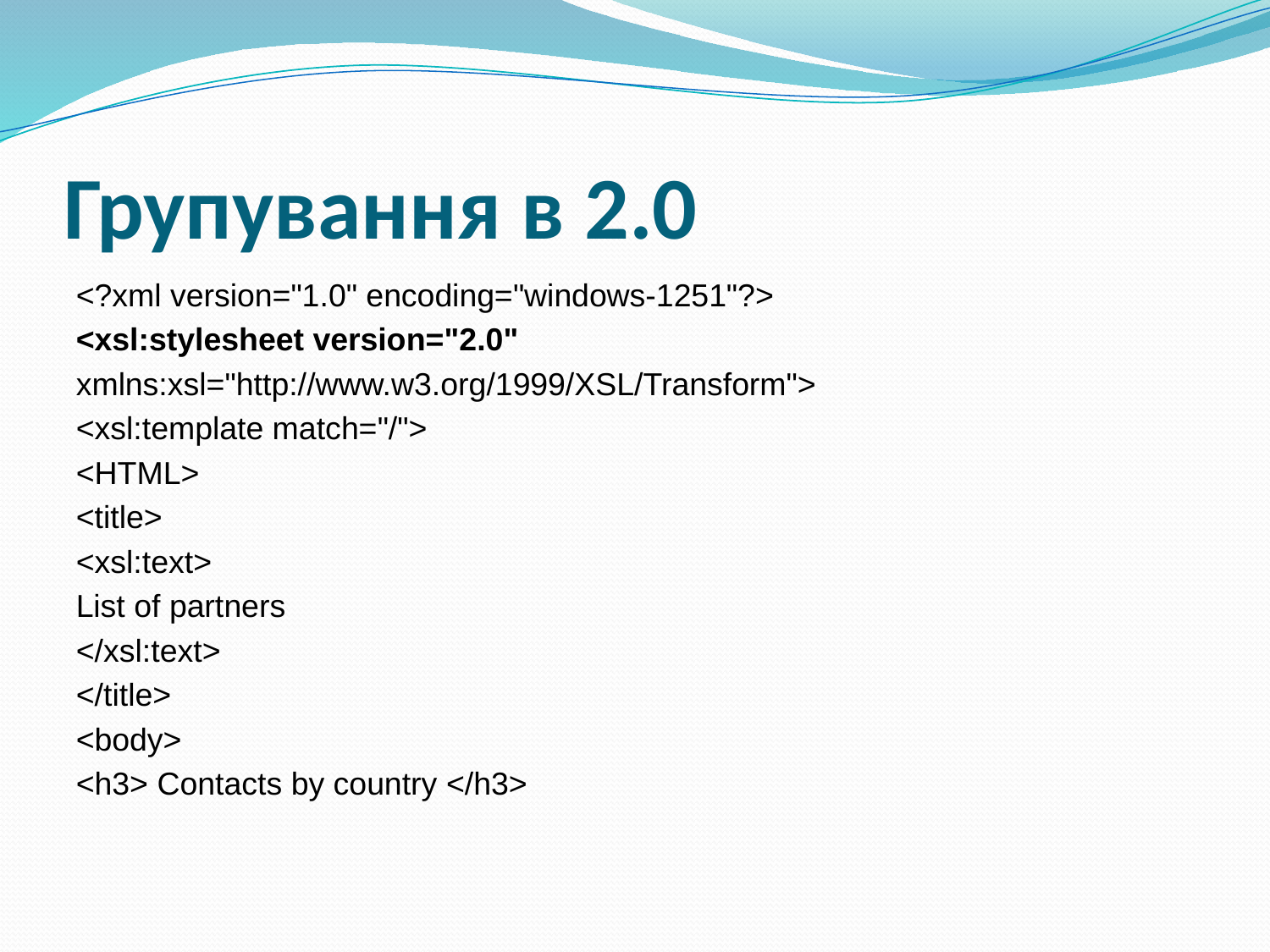

# Групування в 2.0
<?xml version="1.0" encoding="windows-1251"?>
<xsl:stylesheet version="2.0"
xmlns:xsl="http://www.w3.org/1999/XSL/Transform">
<xsl:template match="/">
<HTML>
<title>
<xsl:text>
List of partners
</xsl:text>
</title>
<body>
<h3> Contacts by country </h3>